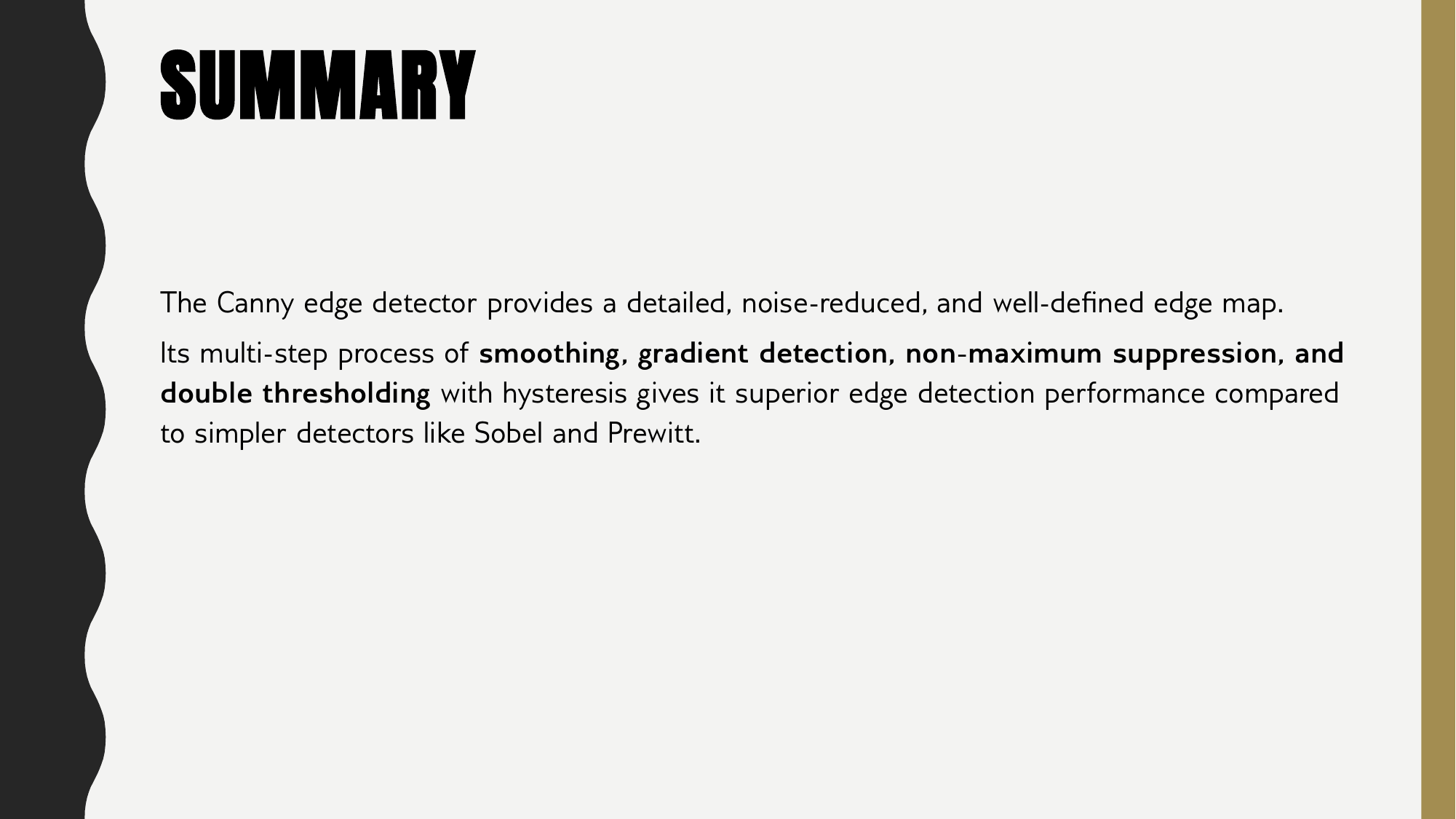

# Summary
The Canny edge detector provides a detailed, noise-reduced, and well-defined edge map.
Its multi-step process of smoothing, gradient detection, non-maximum suppression, and double thresholding with hysteresis gives it superior edge detection performance compared to simpler detectors like Sobel and Prewitt.